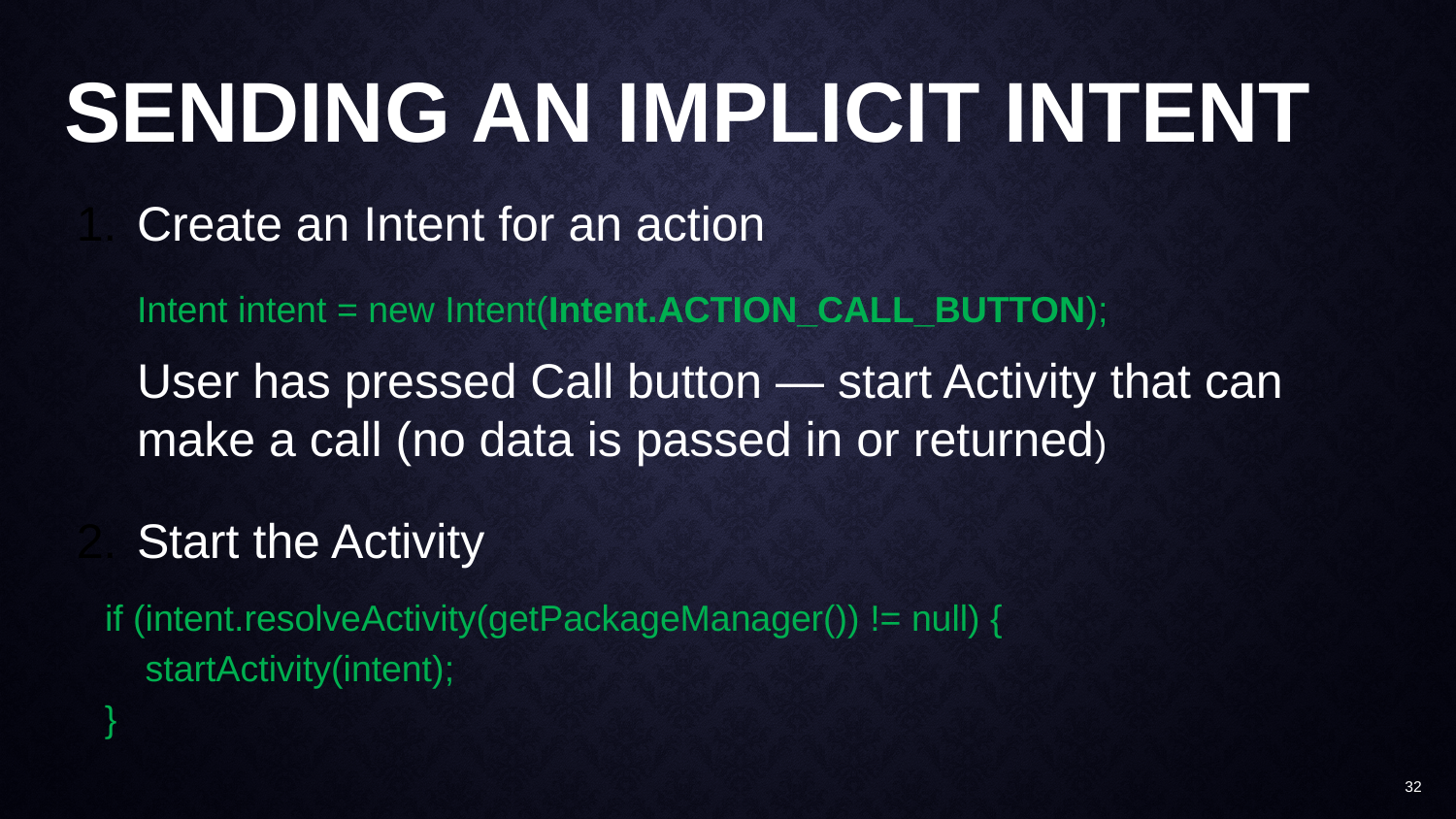

# Sending an implicit Intent
Create an Intent for an action
Intent intent = new Intent(Intent.ACTION_CALL_BUTTON);
User has pressed Call button — start Activity that can make a call (no data is passed in or returned)

Start the Activity
    if (intent.resolveActivity(getPackageManager()) != null) {
        startActivity(intent);
    }
32